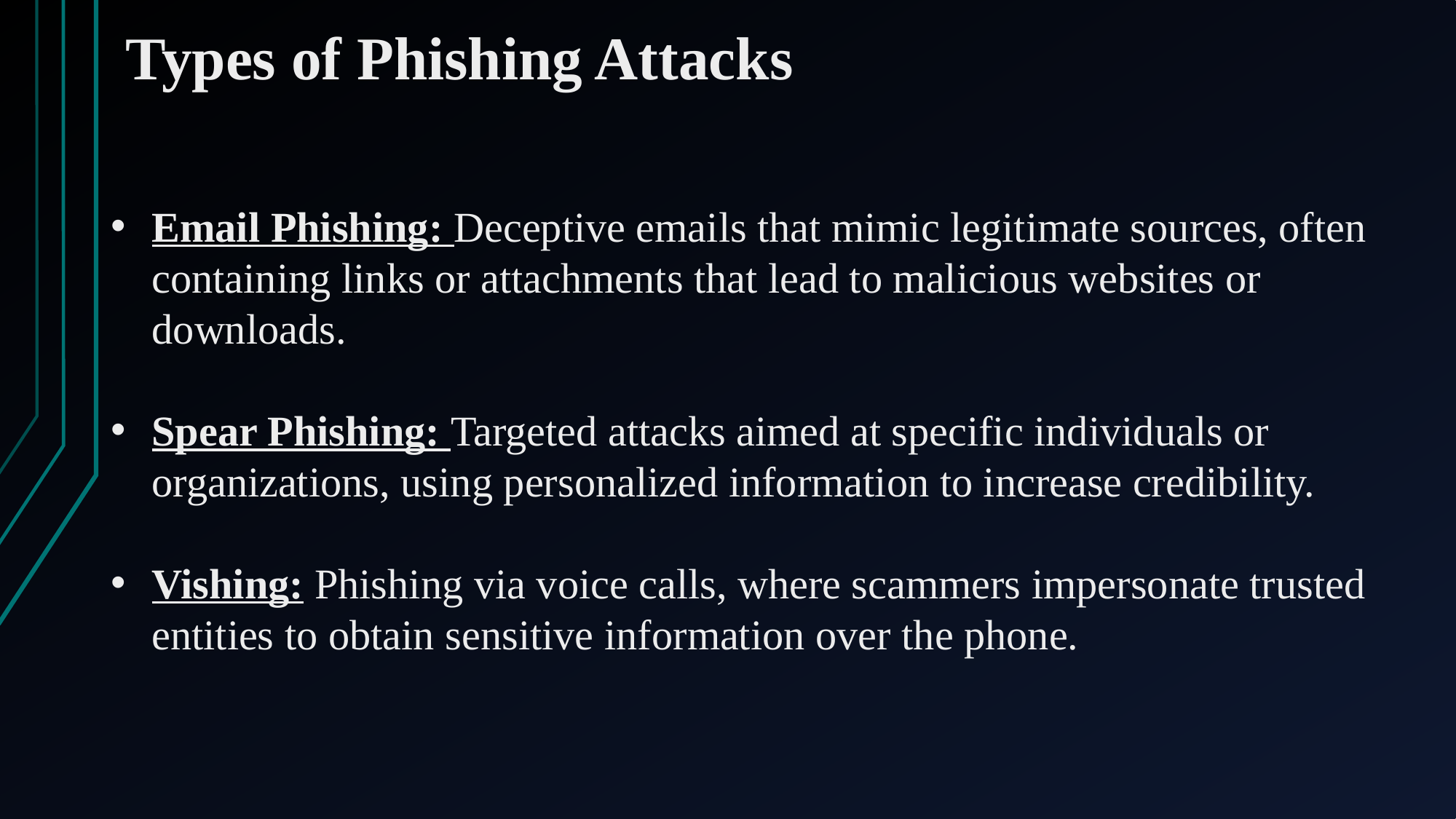

Types of Phishing Attacks
Email Phishing: Deceptive emails that mimic legitimate sources, often containing links or attachments that lead to malicious websites or downloads.

Spear Phishing: Targeted attacks aimed at specific individuals or organizations, using personalized information to increase credibility.

Vishing: Phishing via voice calls, where scammers impersonate trusted entities to obtain sensitive information over the phone.